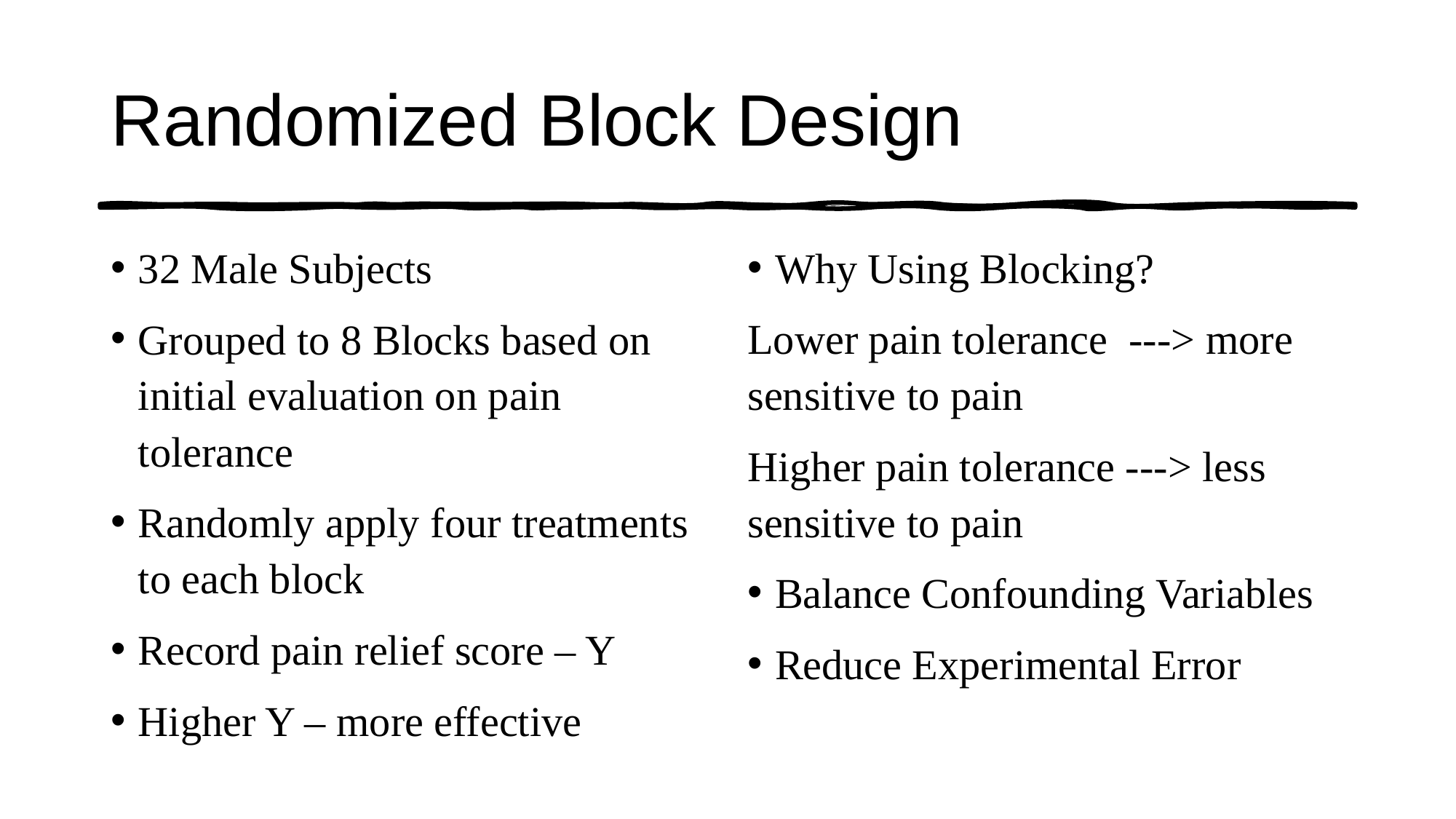

# Randomized Block Design
32 Male Subjects
Grouped to 8 Blocks based on initial evaluation on pain tolerance
Randomly apply four treatments to each block
Record pain relief score – Y
Higher Y – more effective

Why Using Blocking?
Lower pain tolerance  ---> more sensitive to pain
Higher pain tolerance ---> less sensitive to pain
Balance Confounding Variables
Reduce Experimental Error